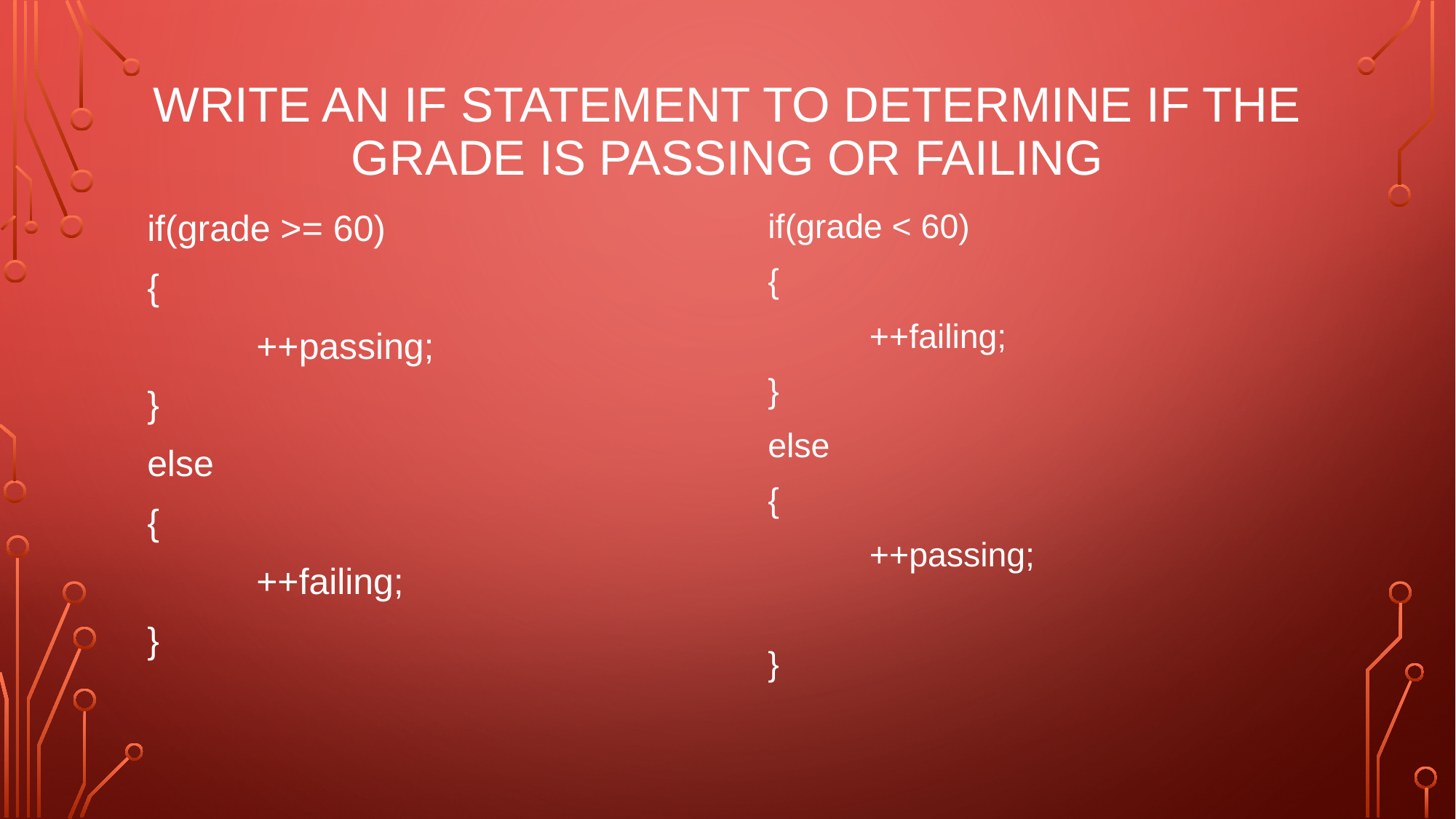

# Write an if statement to determine if the grade is passing or failing
if(grade < 60)
{
	++failing;
}
else
{
	++passing;

}
if(grade >= 60)
{
	++passing;
}
else
{
	++failing;
}